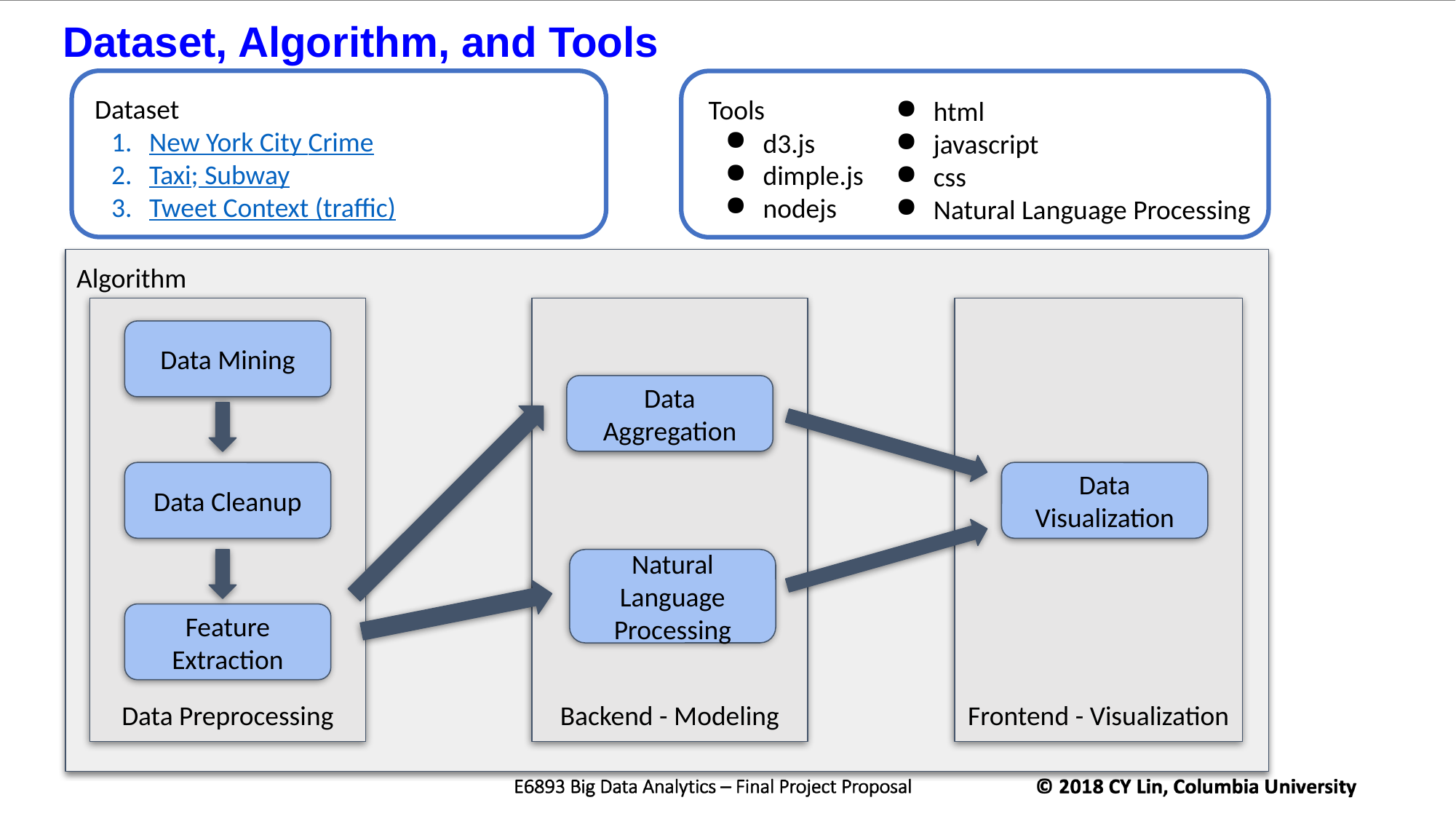

Dataset, Algorithm, and Tools

Dataset
New York City Crime
Taxi; Subway
Tweet Context (traffic)
Tools
d3.js
dimple.js
nodejs
html
javascript
css
Natural Language Processing

Algorithm
Data Preprocessing
Backend - Modeling
Frontend - Visualization
Data Mining

Data Aggregation

Data Cleanup
Data Visualization

Natural Language Processing

Feature Extraction